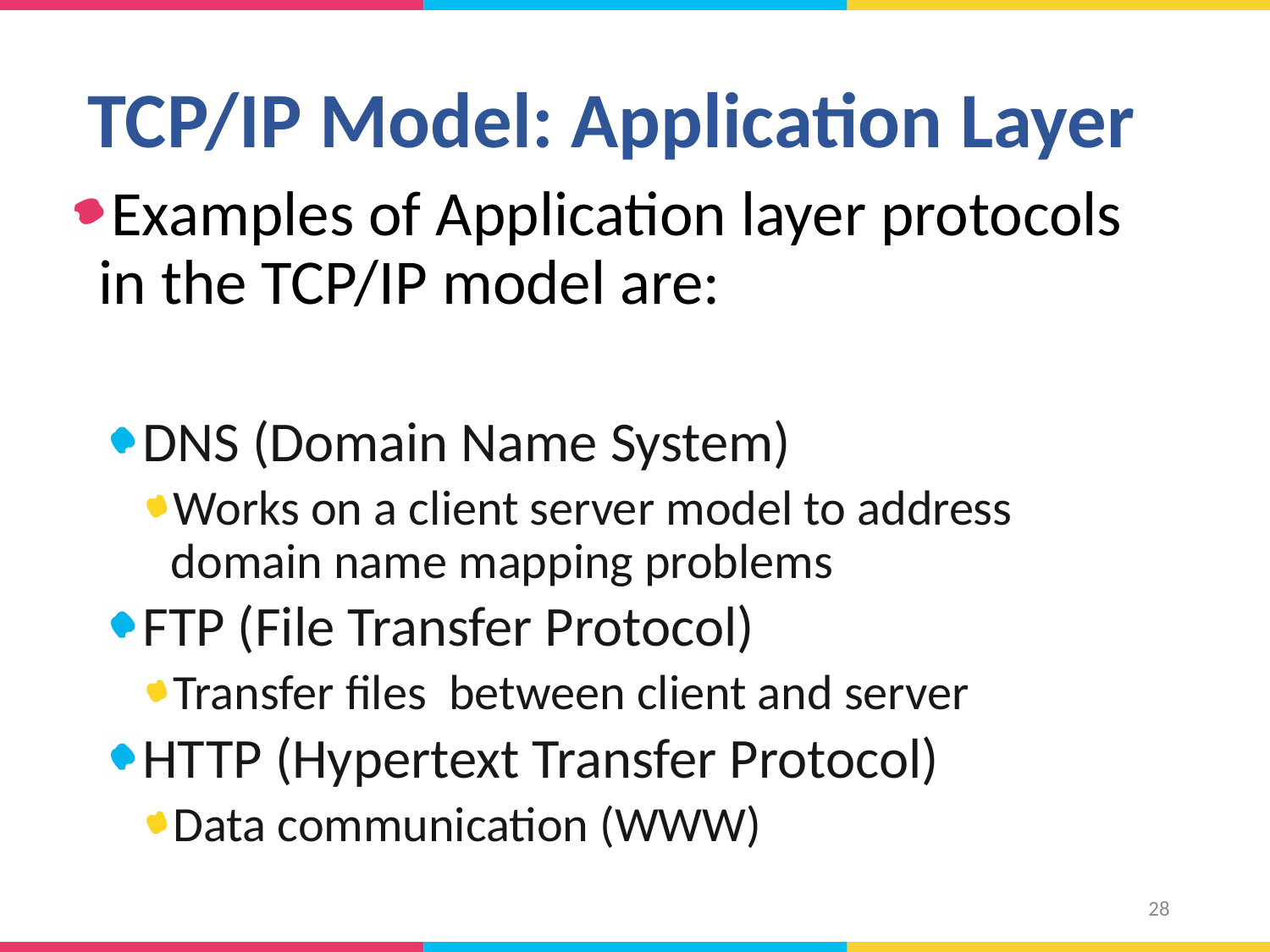

# TCP/IP Model: Application Layer
Examples of Application layer protocols in the TCP/IP model are:

DNS (Domain Name System)
Works on a client server model to address domain name mapping problems
FTP (File Transfer Protocol)
Transfer files  between client and server
HTTP (Hypertext Transfer Protocol)
Data communication (WWW)

28